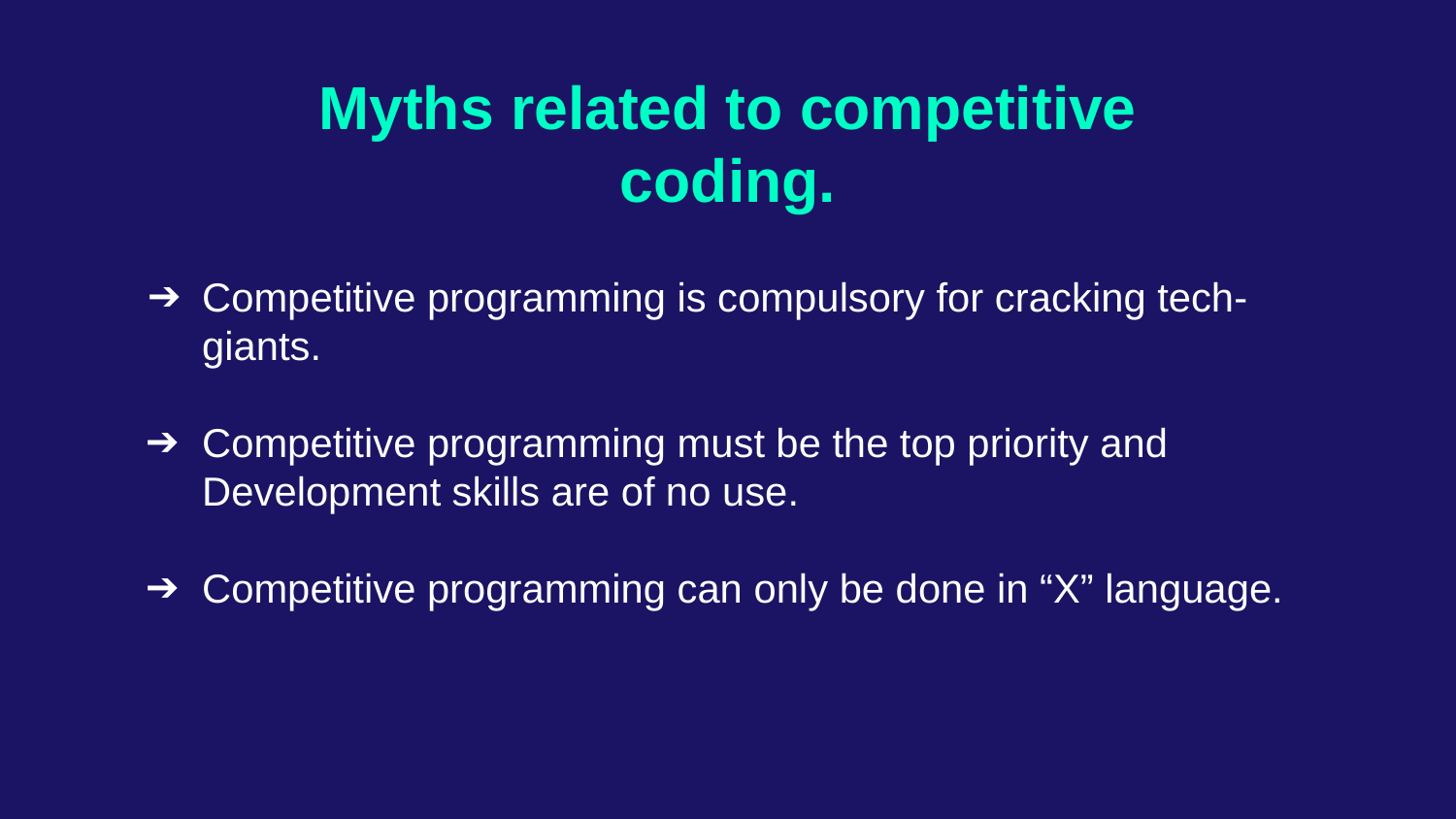

# Myths related to competitive coding.
Competitive programming is compulsory for cracking tech-giants.

Competitive programming must be the top priority and Development skills are of no use.

Competitive programming can only be done in “X” language.